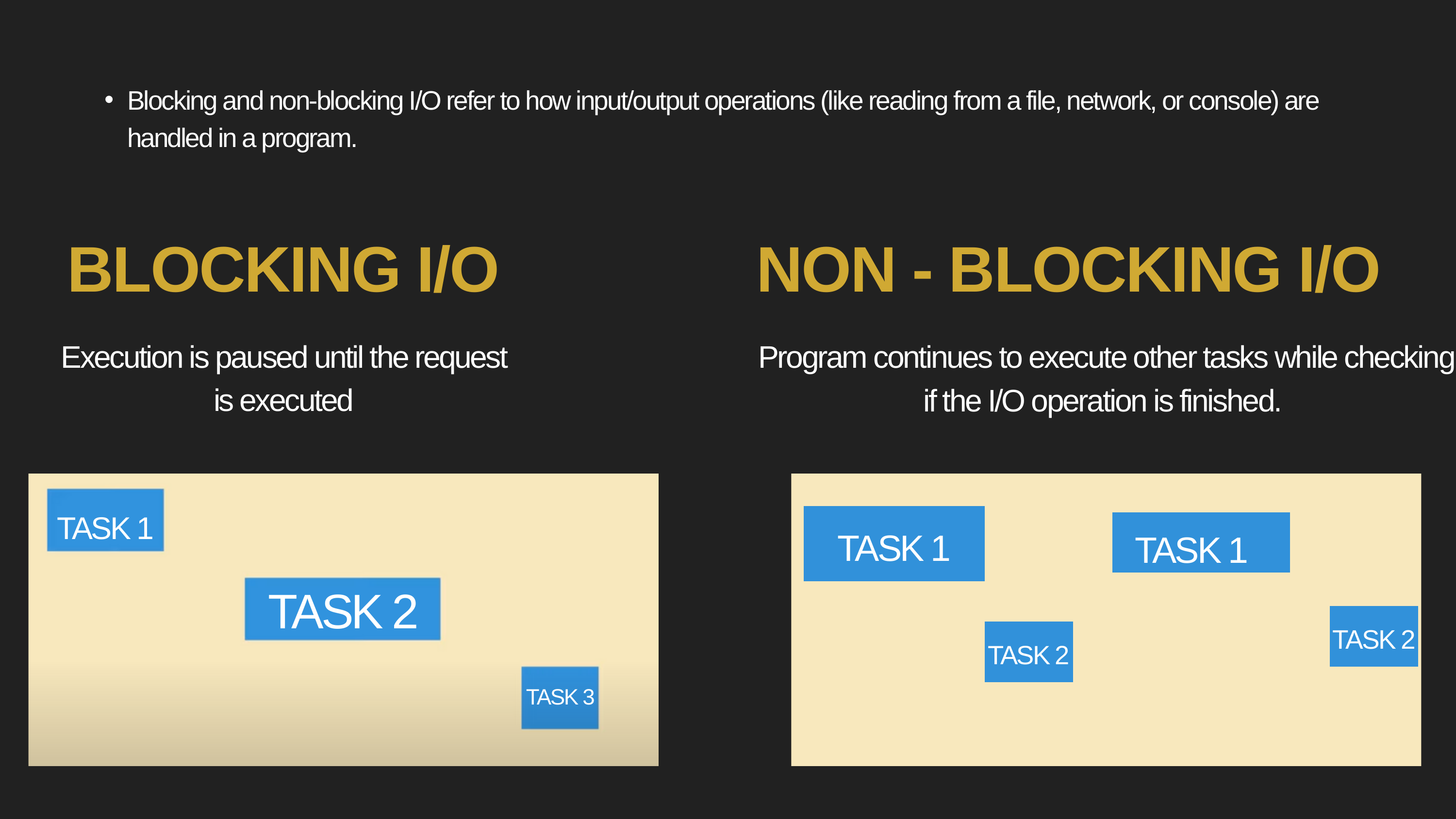

Blocking and non-blocking I/O refer to how input/output operations (like reading from a file, network, or console) are handled in a program.
BLOCKING I/O
NON - BLOCKING I/O
Execution is paused until the request is executed
Program continues to execute other tasks while checking if the I/O operation is finished.

TASK 1

TASK 1
TASK 1
TASK 2

TASK 2

TASK 2
TASK 3